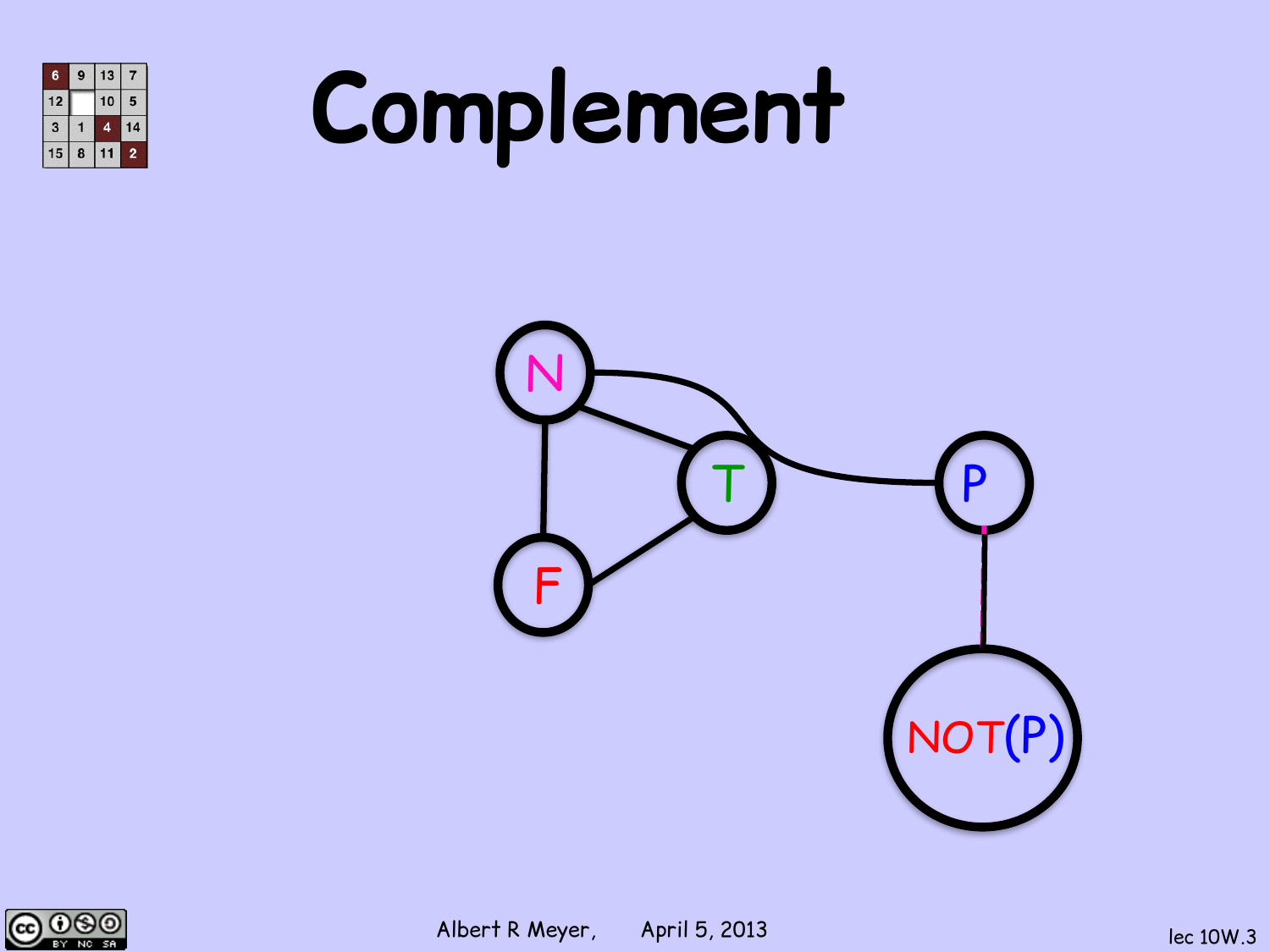

# Complement

N

T

F

P

NOT(P)
lec 10W.3